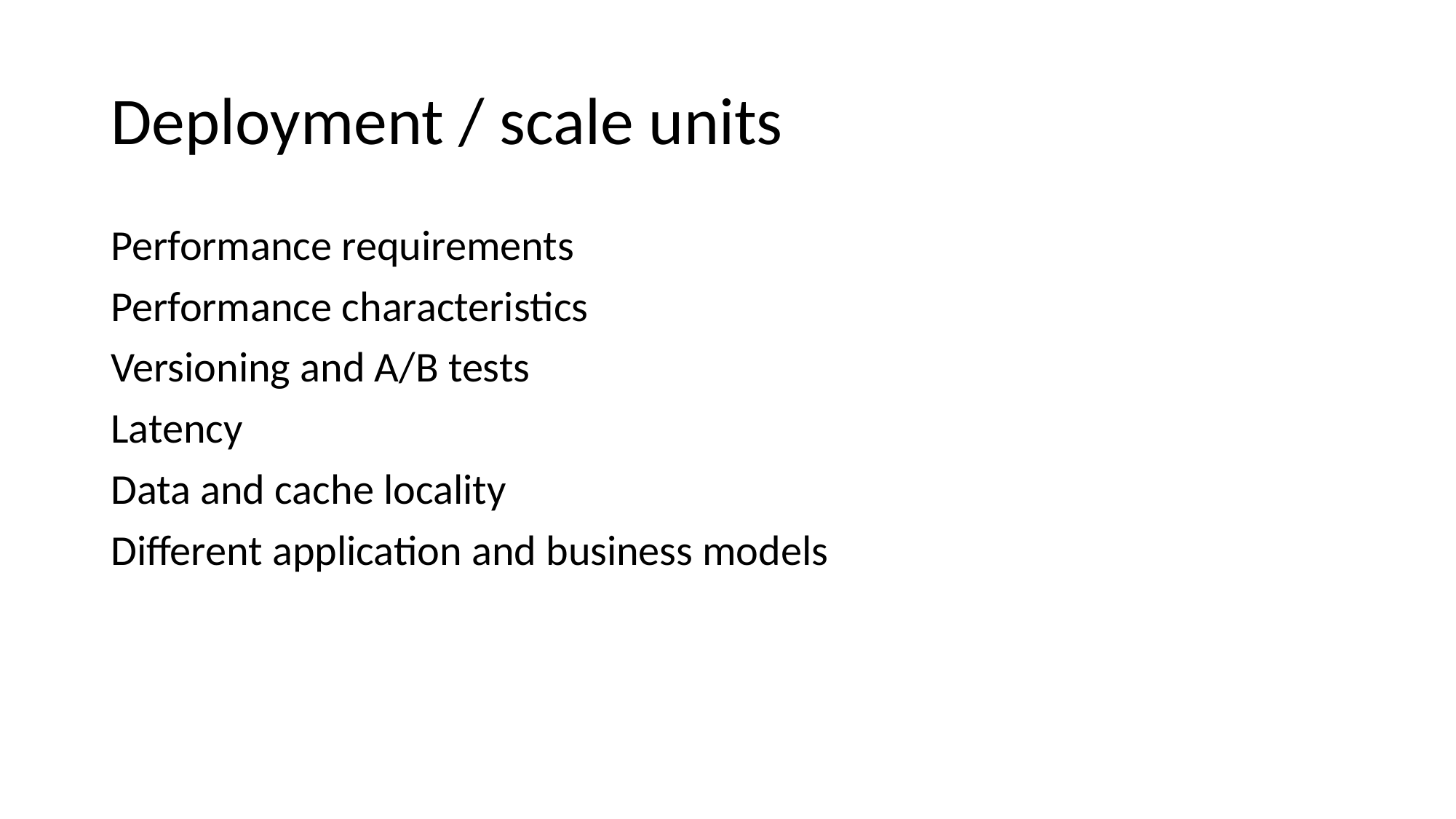

# Deployment / scale units
Performance requirements
Performance characteristics
Versioning and A/B tests
Latency
Data and cache locality
Different application and business models